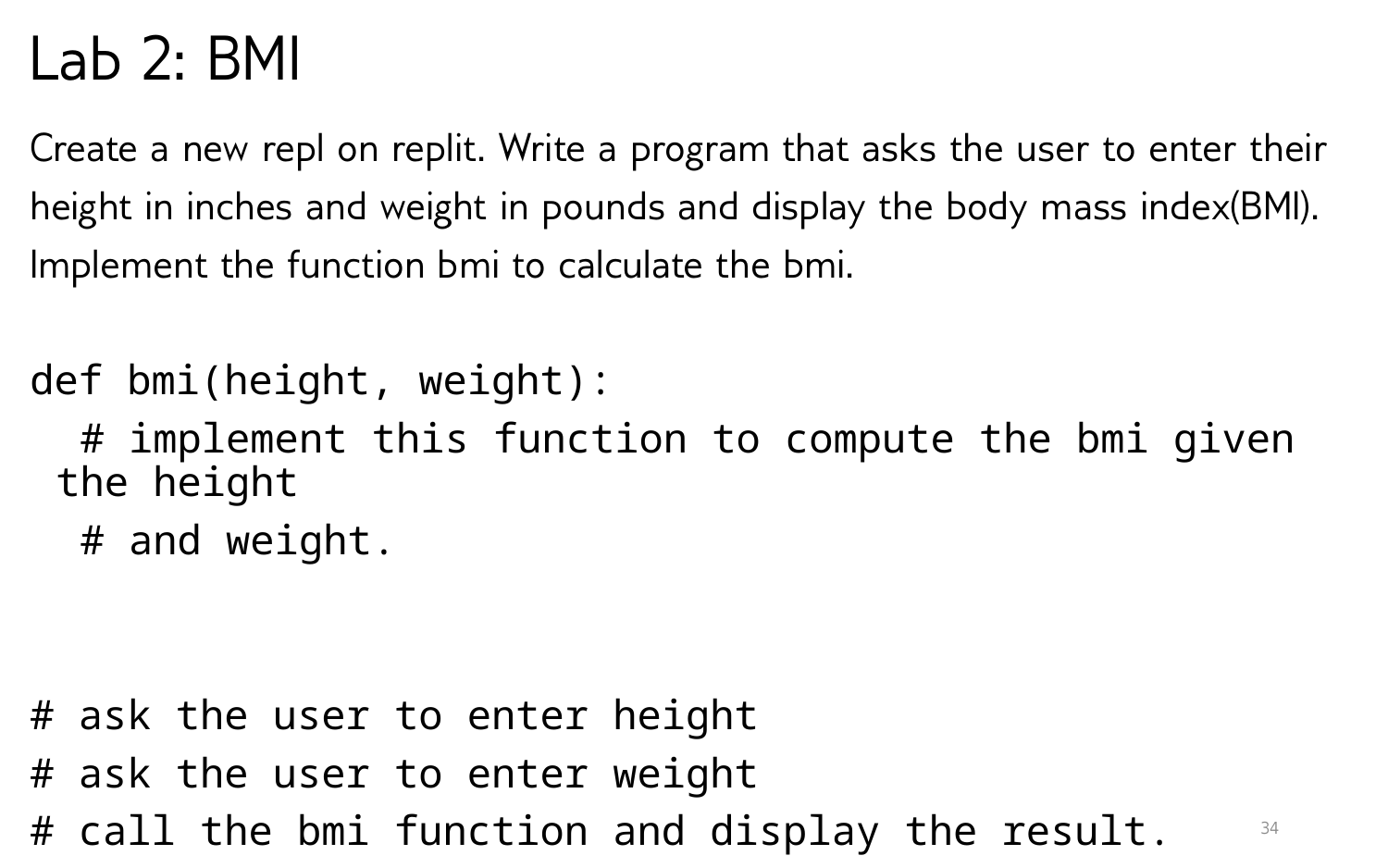

# Lab 2: BMI
Create a new repl on replit. Write a program that asks the user to enter their
height in inches and weight in pounds and display the body mass index(BMI).
Implement the function bmi to calculate the bmi.

def bmi(height, weight):
	 # implement this function to compute the bmi given the height
	 # and weight.

# ask the user to enter height
# ask the user to enter weight
# call the bmi function and display the result.

34